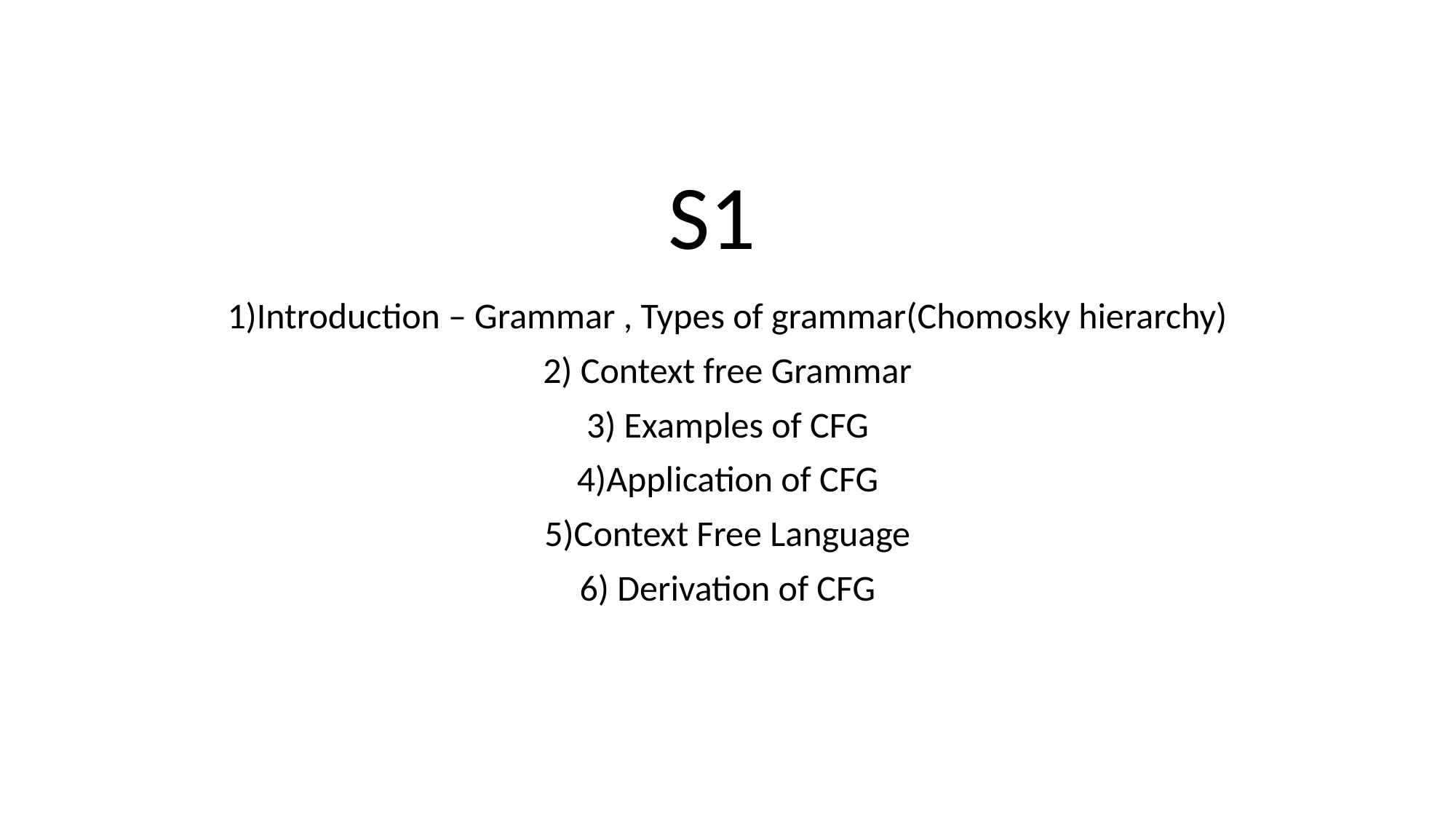

# S1
1)Introduction – Grammar , Types of grammar(Chomosky hierarchy)
2) Context free Grammar
3) Examples of CFG
4)Application of CFG
5)Context Free Language
6) Derivation of CFG